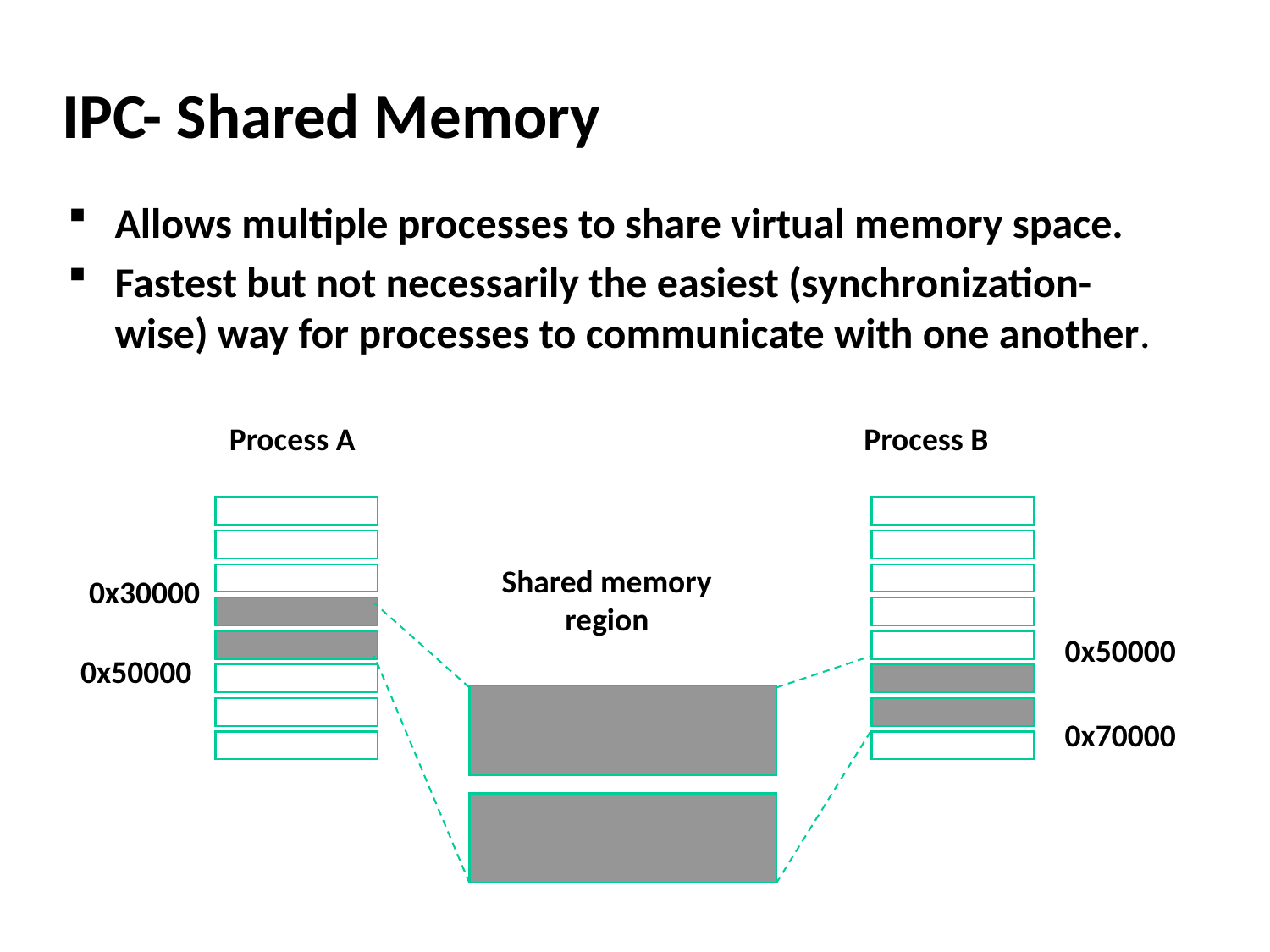

# IPC- Shared Memory
Allows multiple processes to share virtual memory space.
Fastest but not necessarily the easiest (synchronization-wise) way for processes to communicate with one another.

Process B
Process A

Shared memory
region

0x30000

0x50000

0x50000

0x70000